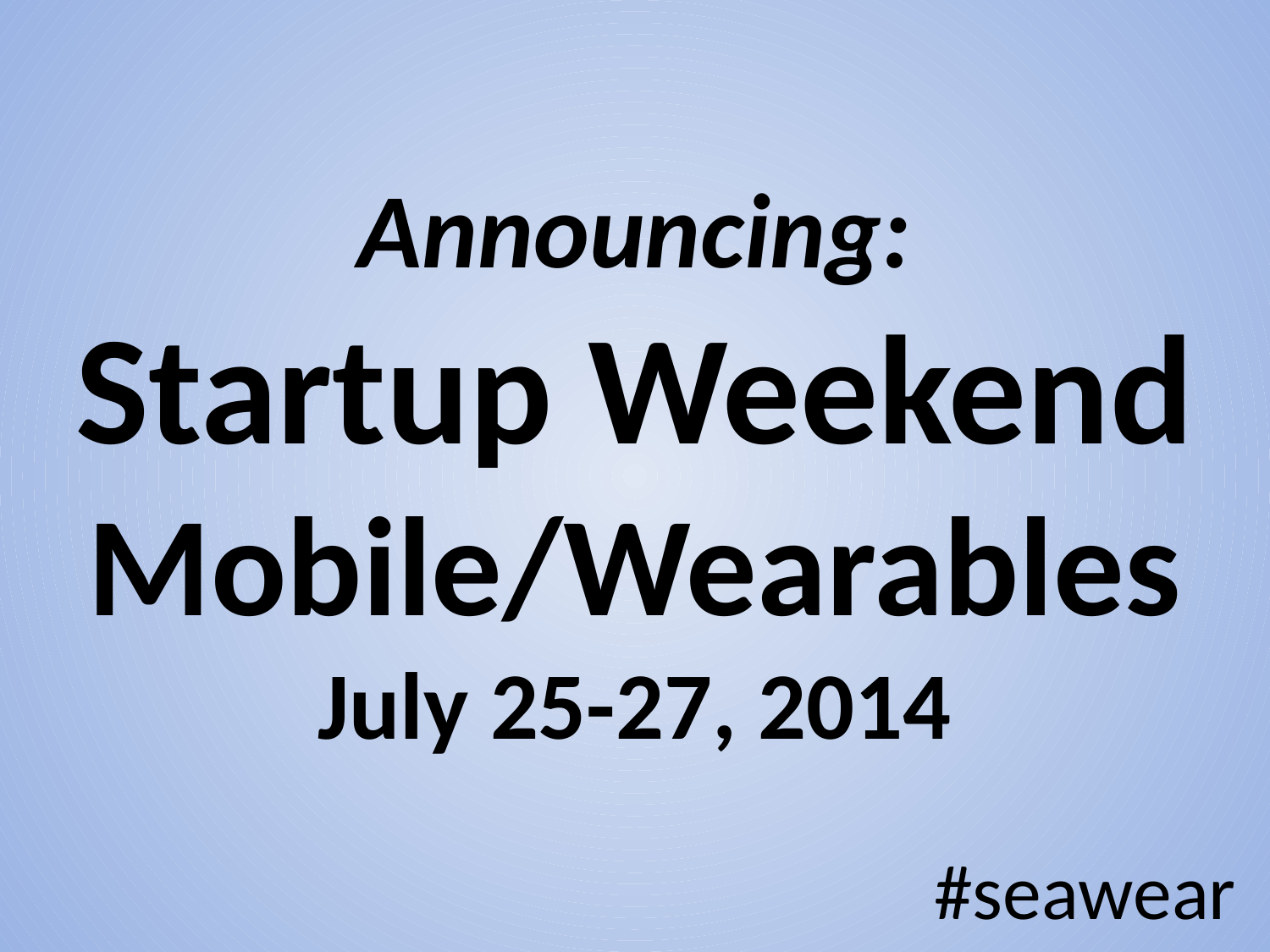

# Announcing: Startup Weekend Mobile/Wearables July 25-27, 2014
#seawear